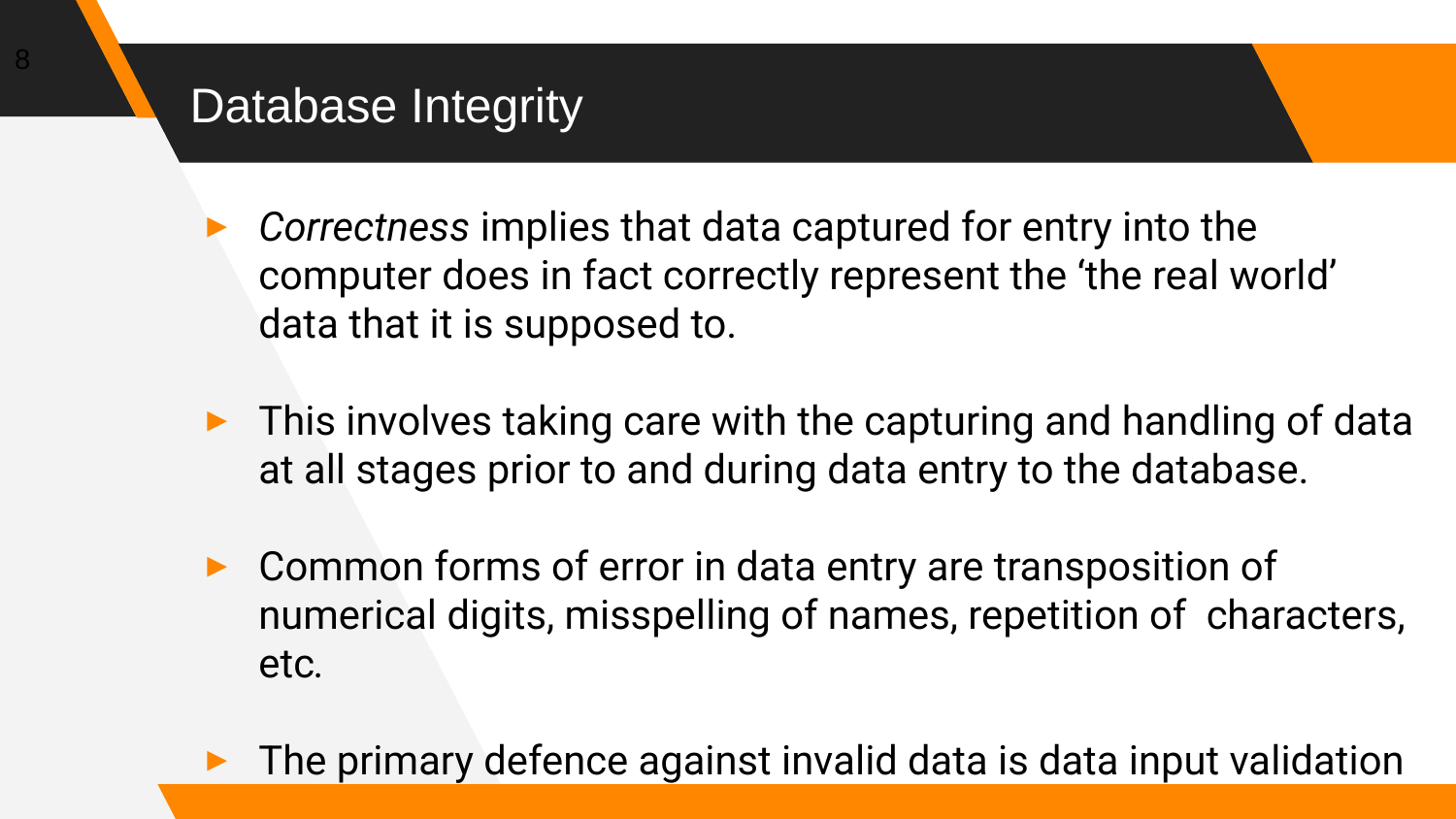

8
# Database Integrity
Correctness implies that data captured for entry into the computer does in fact correctly represent the ‘the real world’ data that it is supposed to.

This involves taking care with the capturing and handling of data at all stages prior to and during data entry to the database.

Common forms of error in data entry are transposition of numerical digits, misspelling of names, repetition of  characters, etc.

The primary defence against invalid data is data input validation